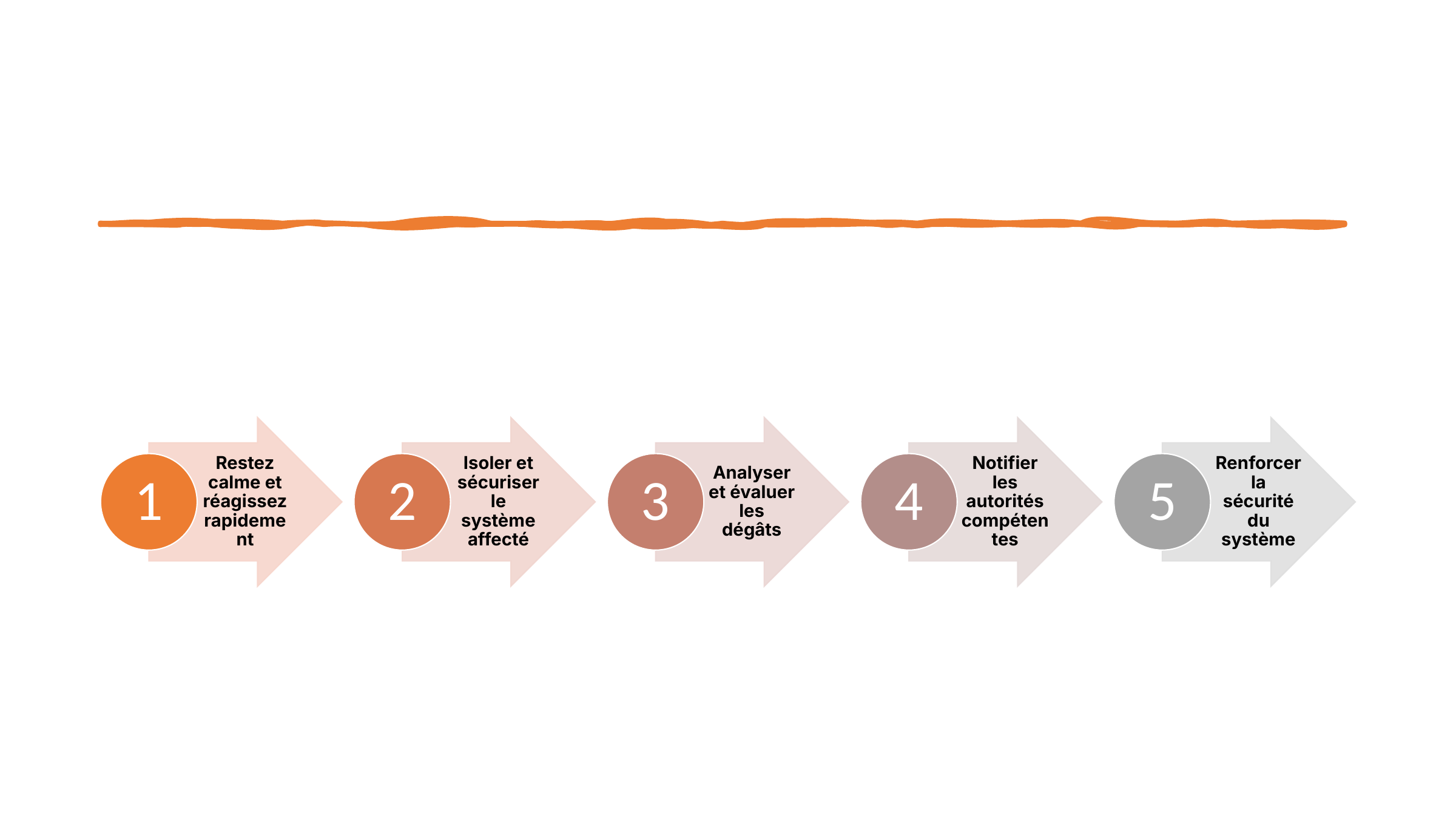

Restez calme et réagissez rapidement
Isoler et sécuriser le système affecté
Analyser et évaluer les dégâts
Notifier les autorités compétentes
Renforcer la sécurité du système

1
2
3
4
5